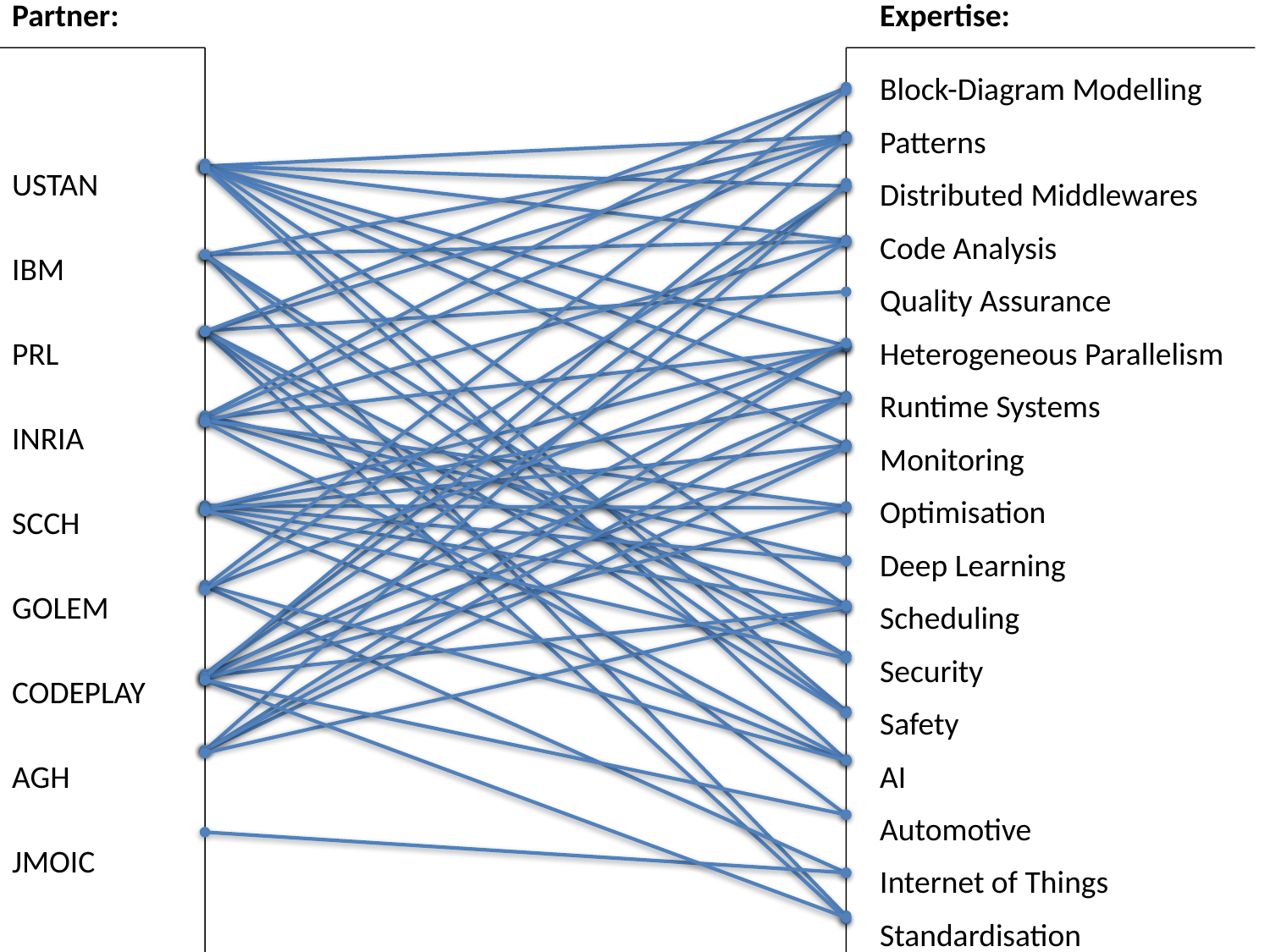

Partner:

USTAN
IBM
PRL
INRIA
SCCH
GOLEM
CODEPLAY
AGH
JMOIC

Expertise:
Block-Diagram Modelling
Patterns
Distributed Middlewares
Code Analysis
Quality Assurance
Heterogeneous Parallelism
Runtime Systems
Monitoring
Optimisation
Deep Learning
Scheduling
Security
Safety
AI
Automotive
Internet of Things
Standardisation